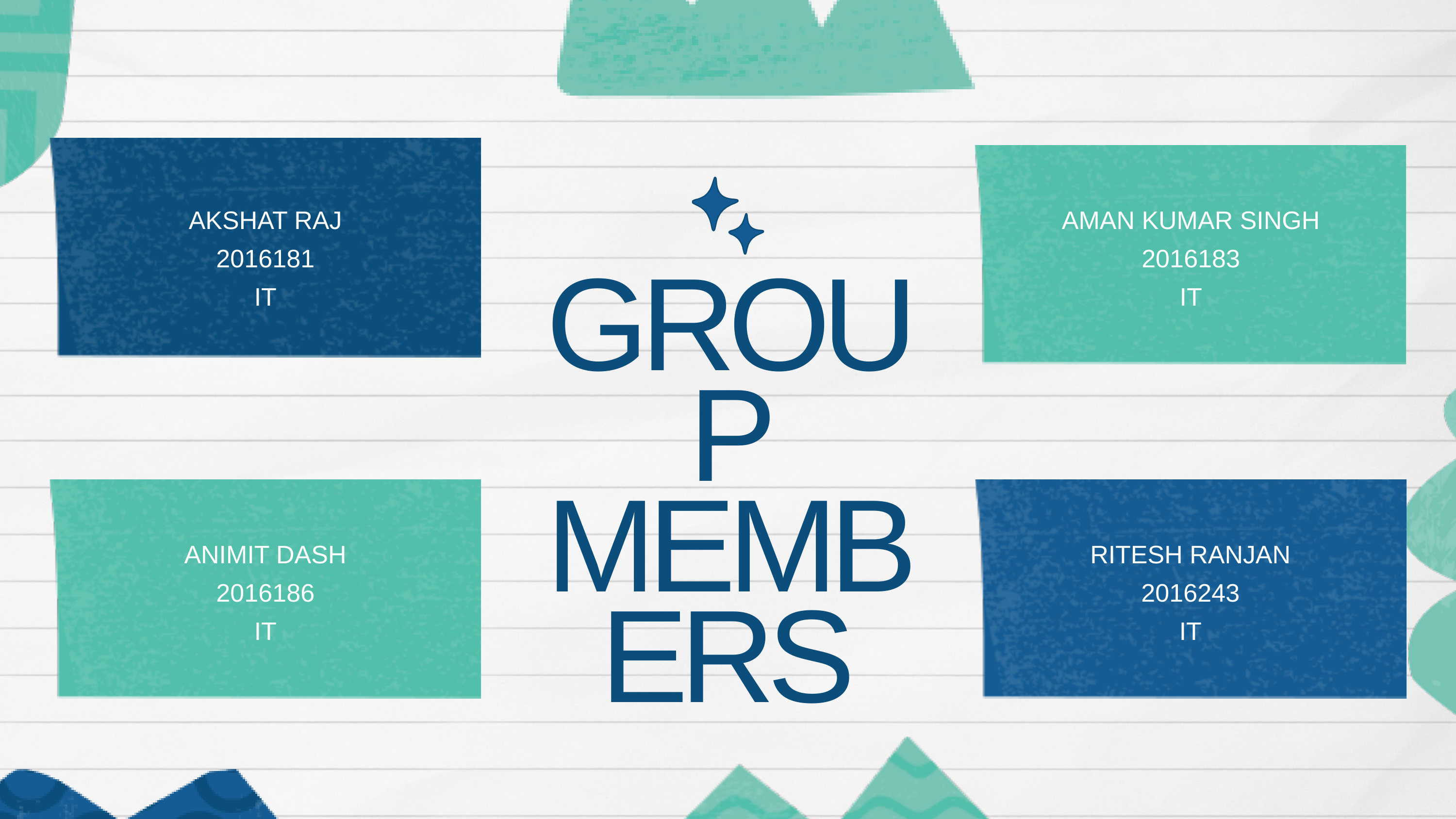

AKSHAT RAJ
2016181
IT
AMAN KUMAR SINGH
2016183
IT
GROUP MEMBERS

ANIMIT DASH
2016186
IT
RITESH RANJAN
2016243
IT